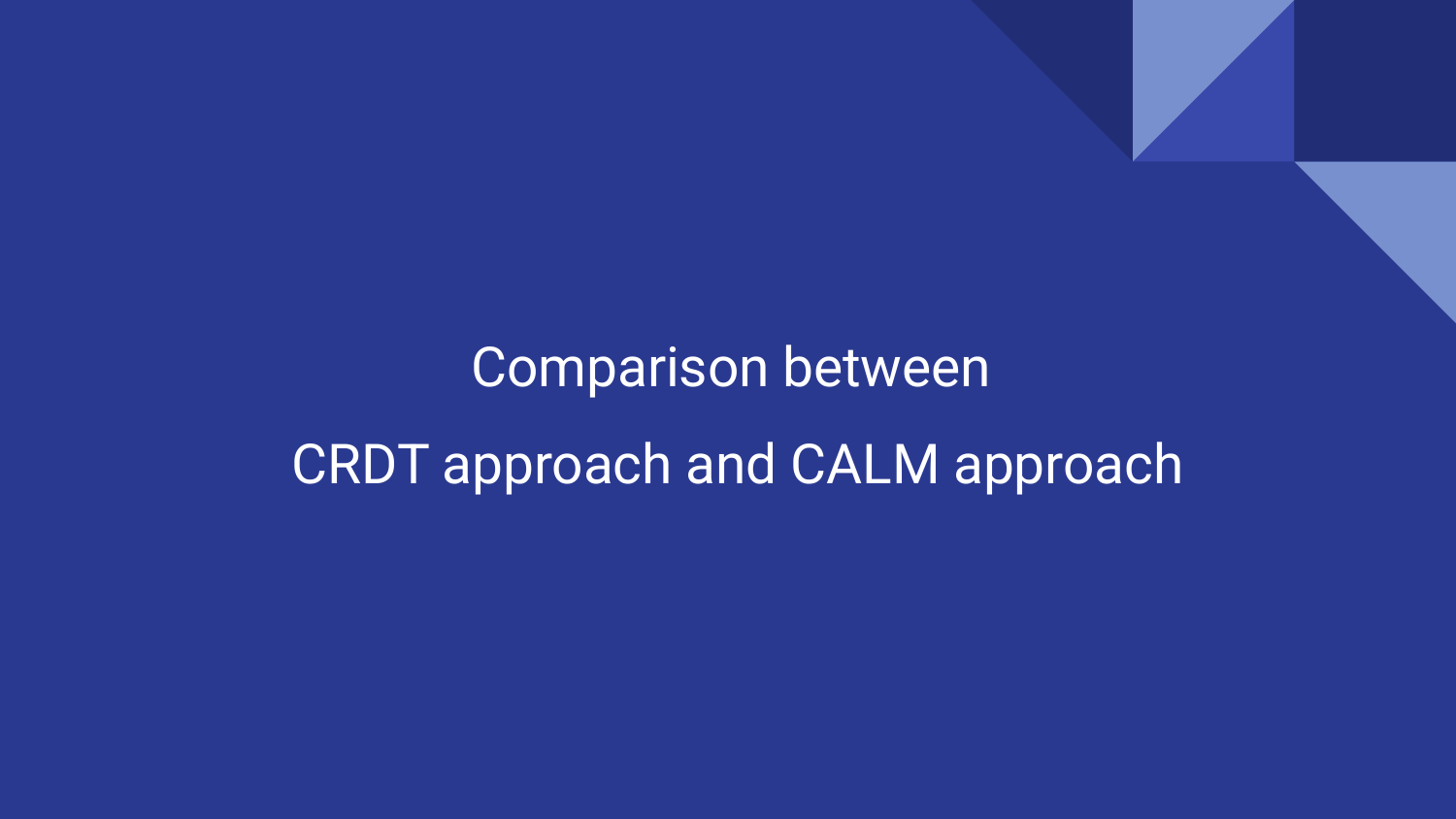

Comparison between
CRDT approach and CALM approach